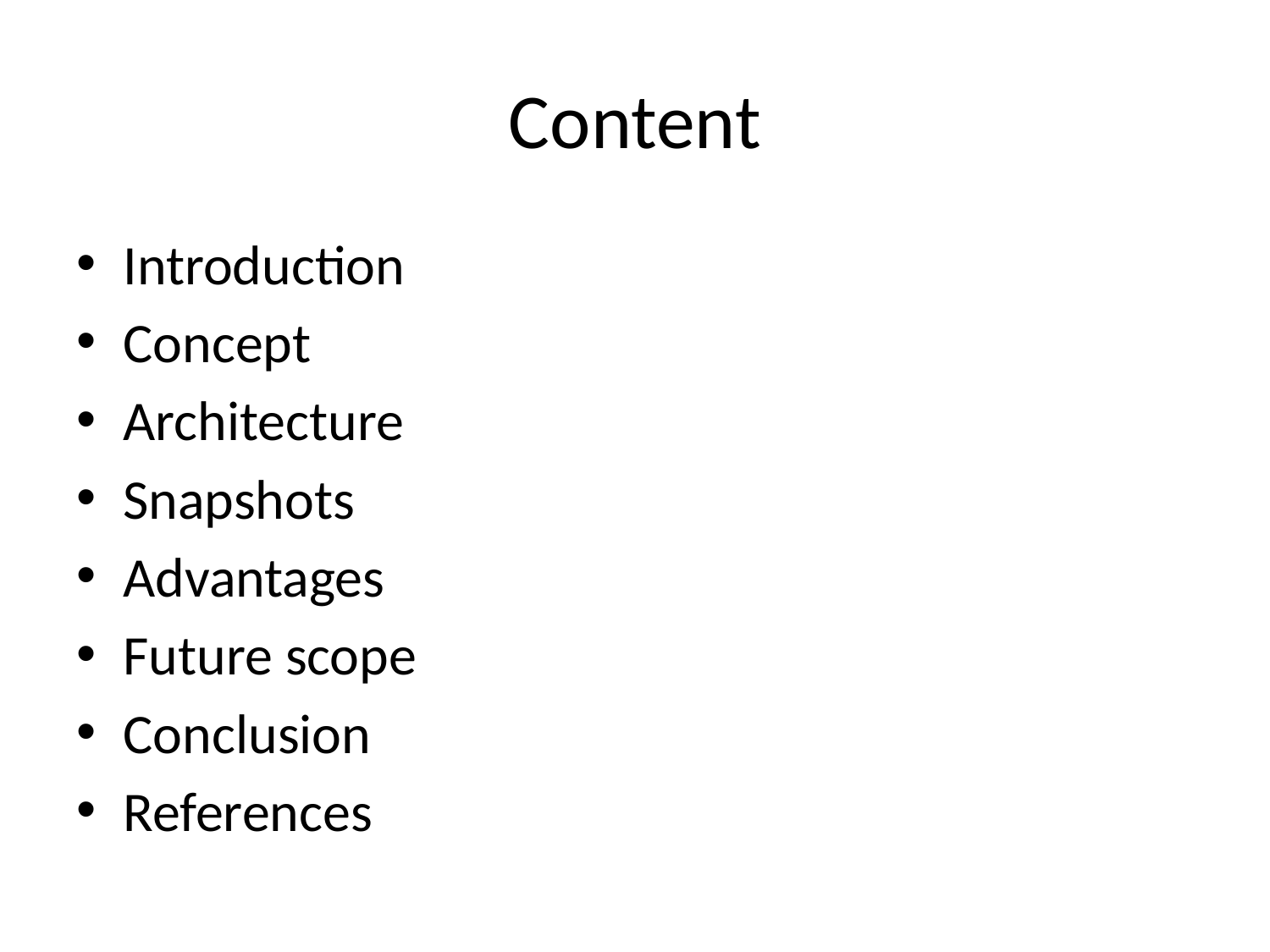

# Content
Introduction
Concept
Architecture
Snapshots
Advantages
Future scope
Conclusion
References